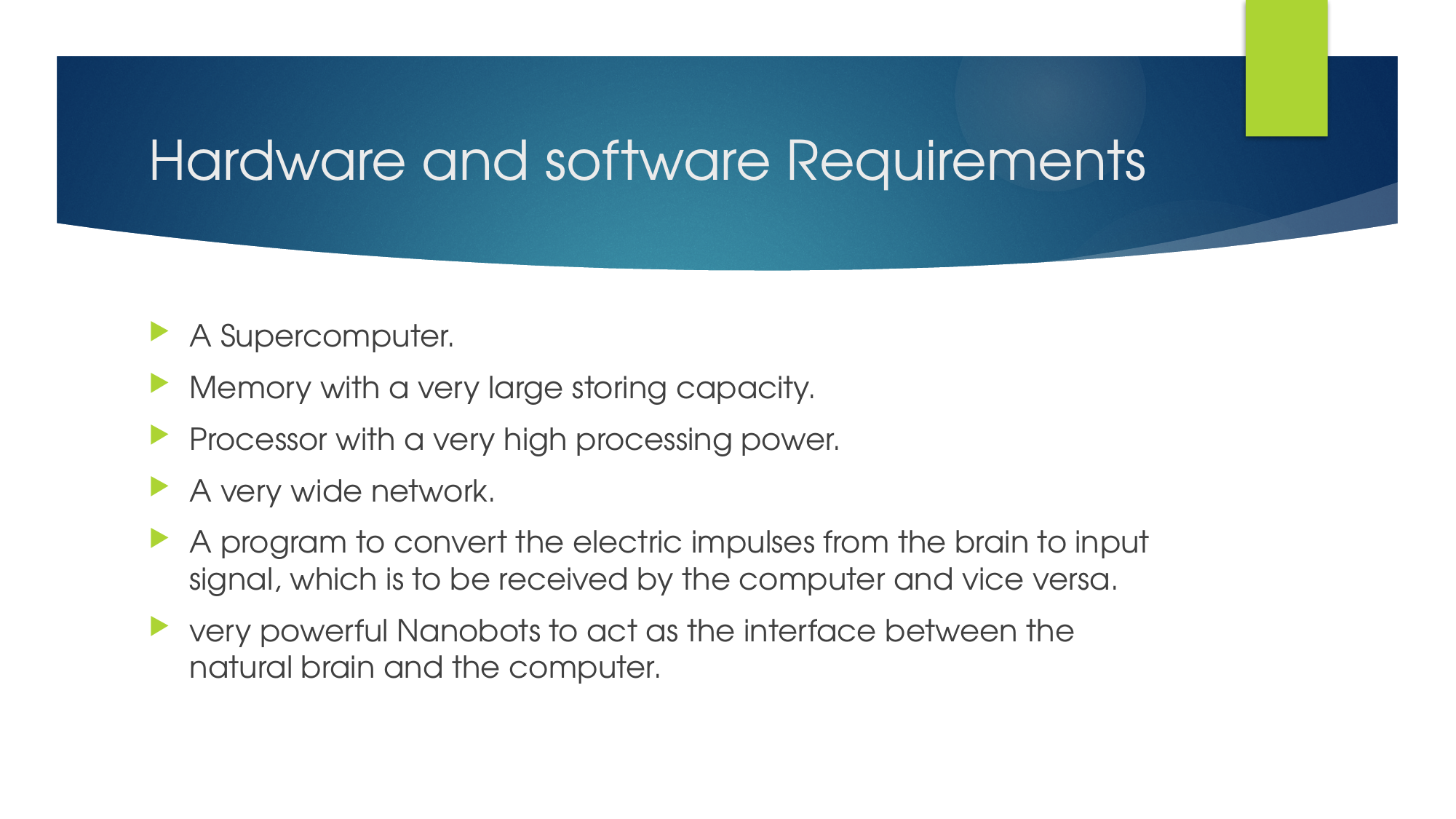

# Hardware and software Requirements
A Supercomputer.
Memory with a very large storing capacity.
Processor with a very high processing power.
A very wide network.
A program to convert the electric impulses from the brain to input signal, which is to be received by the computer and vice versa.
very powerful Nanobots to act as the interface between the natural brain and the computer.